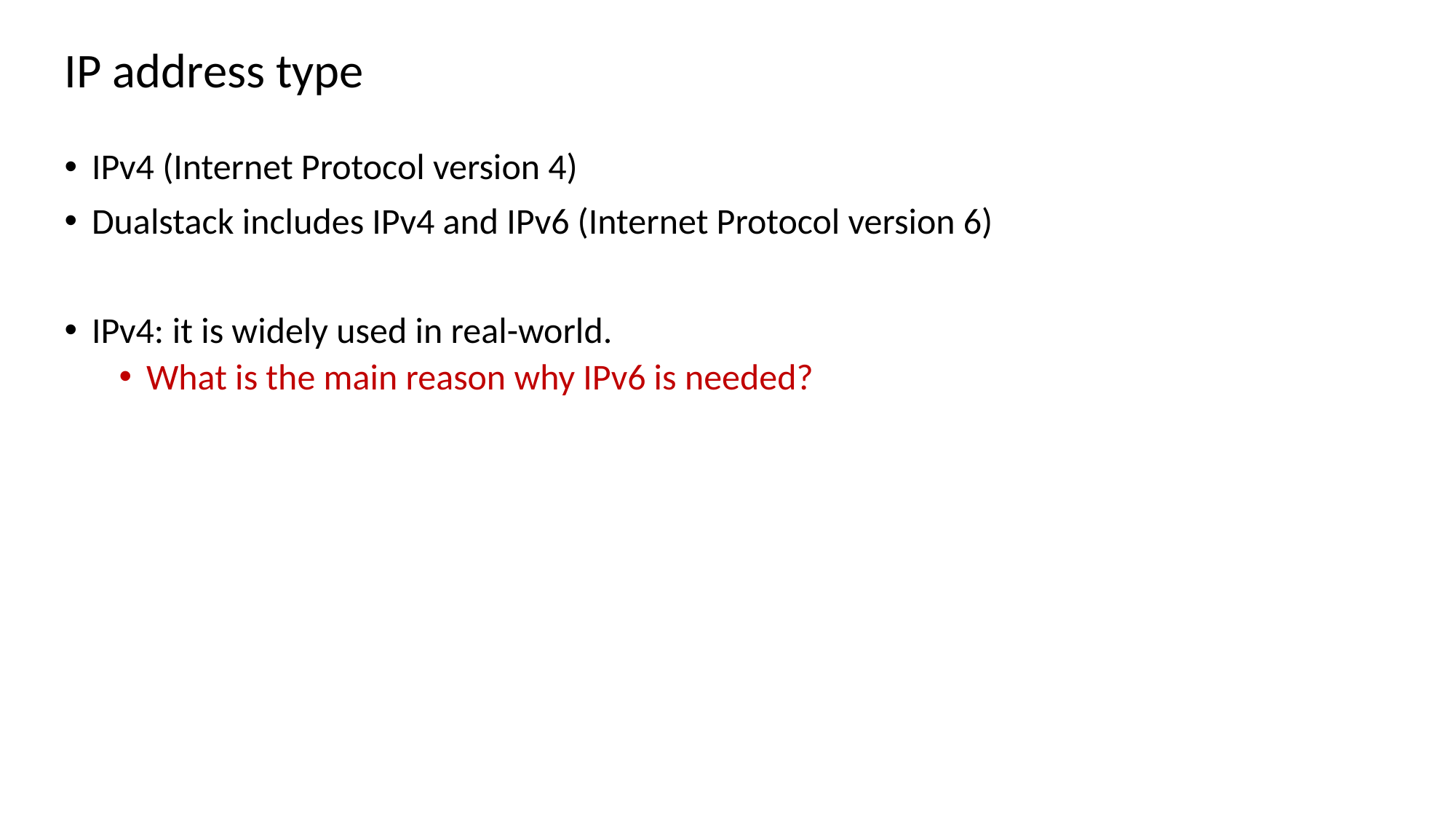

# IP address type
IPv4 (Internet Protocol version 4)
Dualstack includes IPv4 and IPv6 (Internet Protocol version 6)

IPv4: it is widely used in real-world.
What is the main reason why IPv6 is needed?